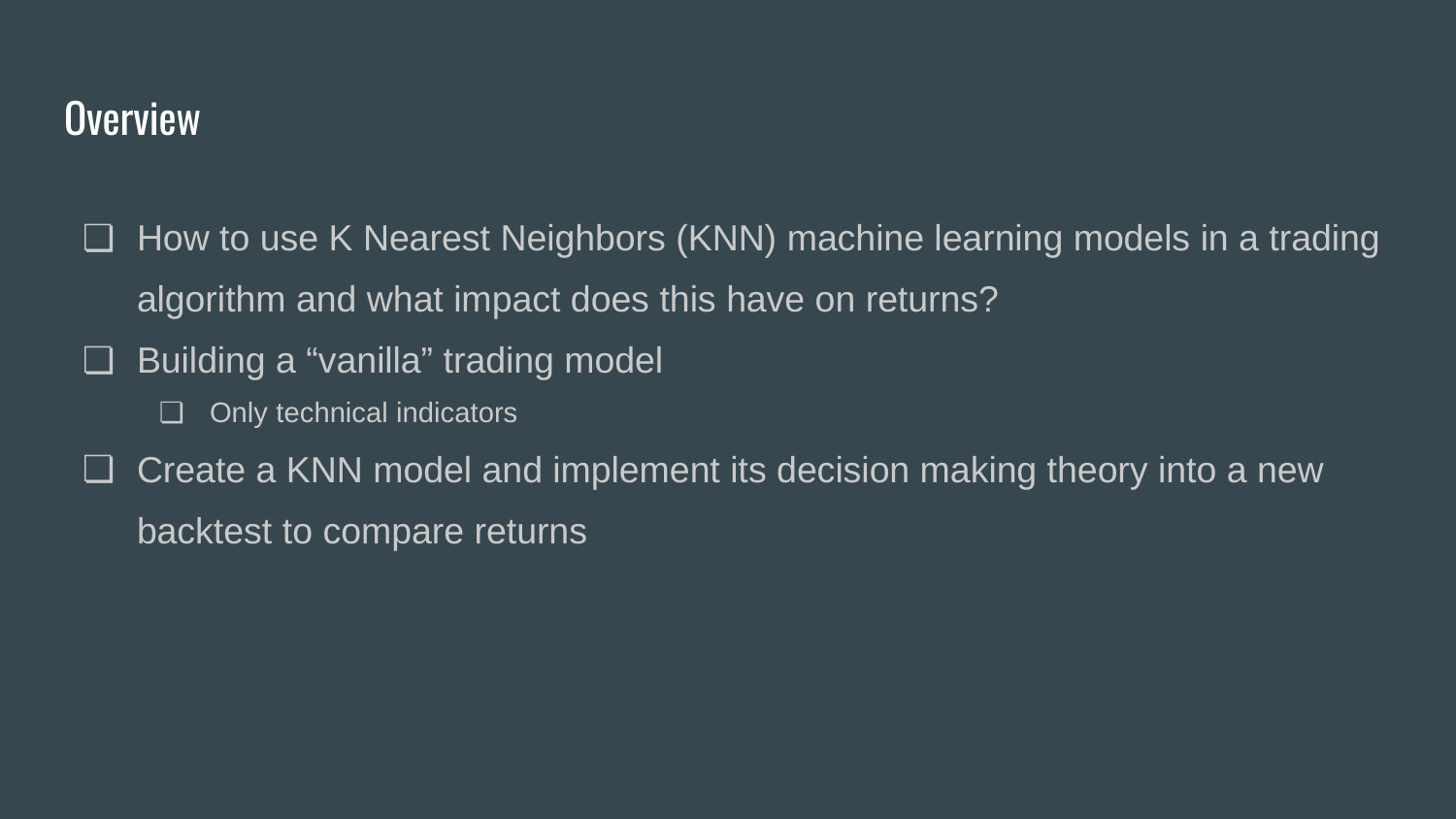

# Overview
How to use K Nearest Neighbors (KNN) machine learning models in a trading algorithm and what impact does this have on returns?
Building a “vanilla” trading model
Only technical indicators
Create a KNN model and implement its decision making theory into a new backtest to compare returns